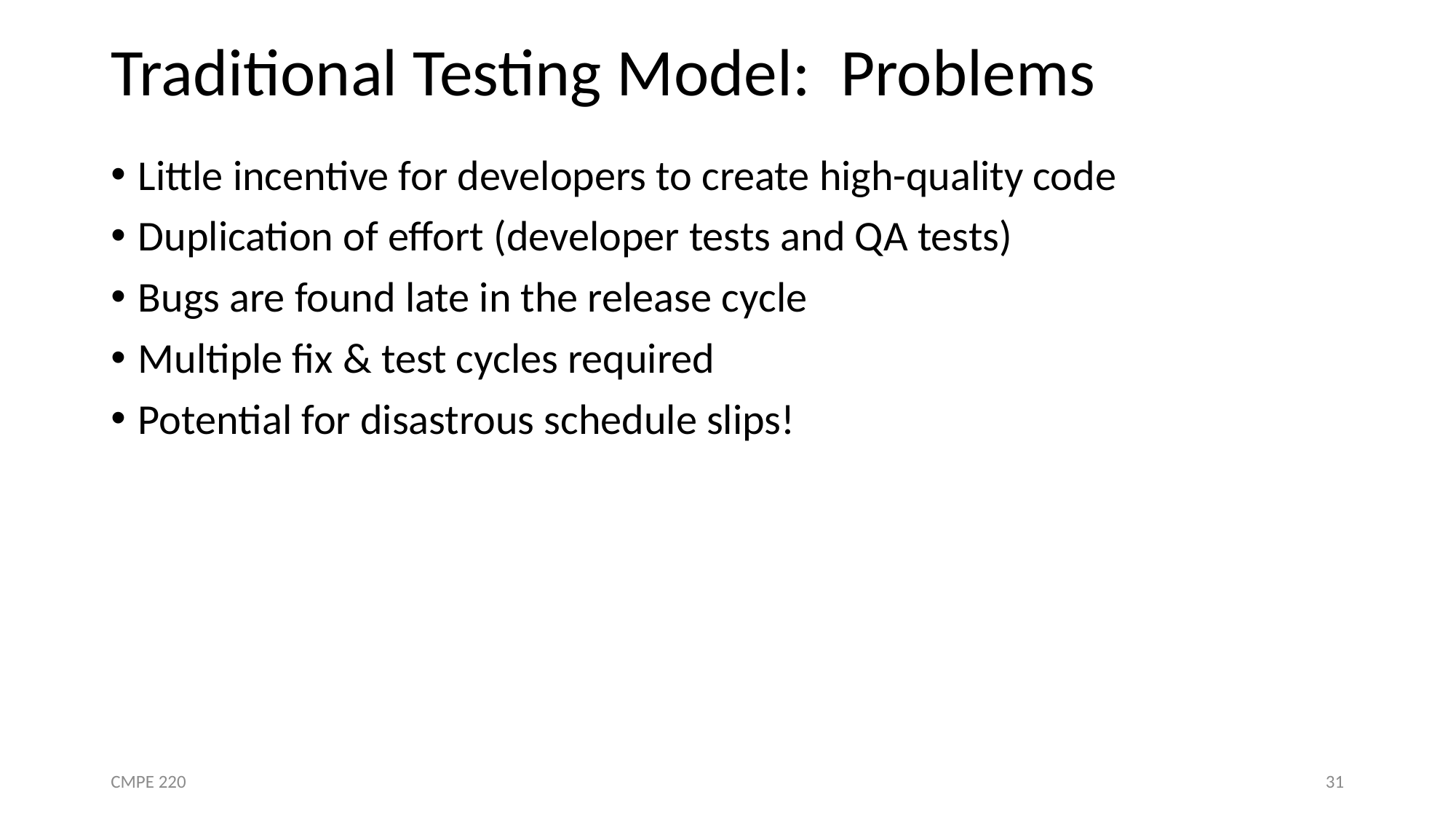

# Traditional Testing Model:  Problems
Little incentive for developers to create high-quality code
Duplication of effort (developer tests and QA tests)
Bugs are found late in the release cycle
Multiple fix & test cycles required
Potential for disastrous schedule slips!
CMPE 220
31